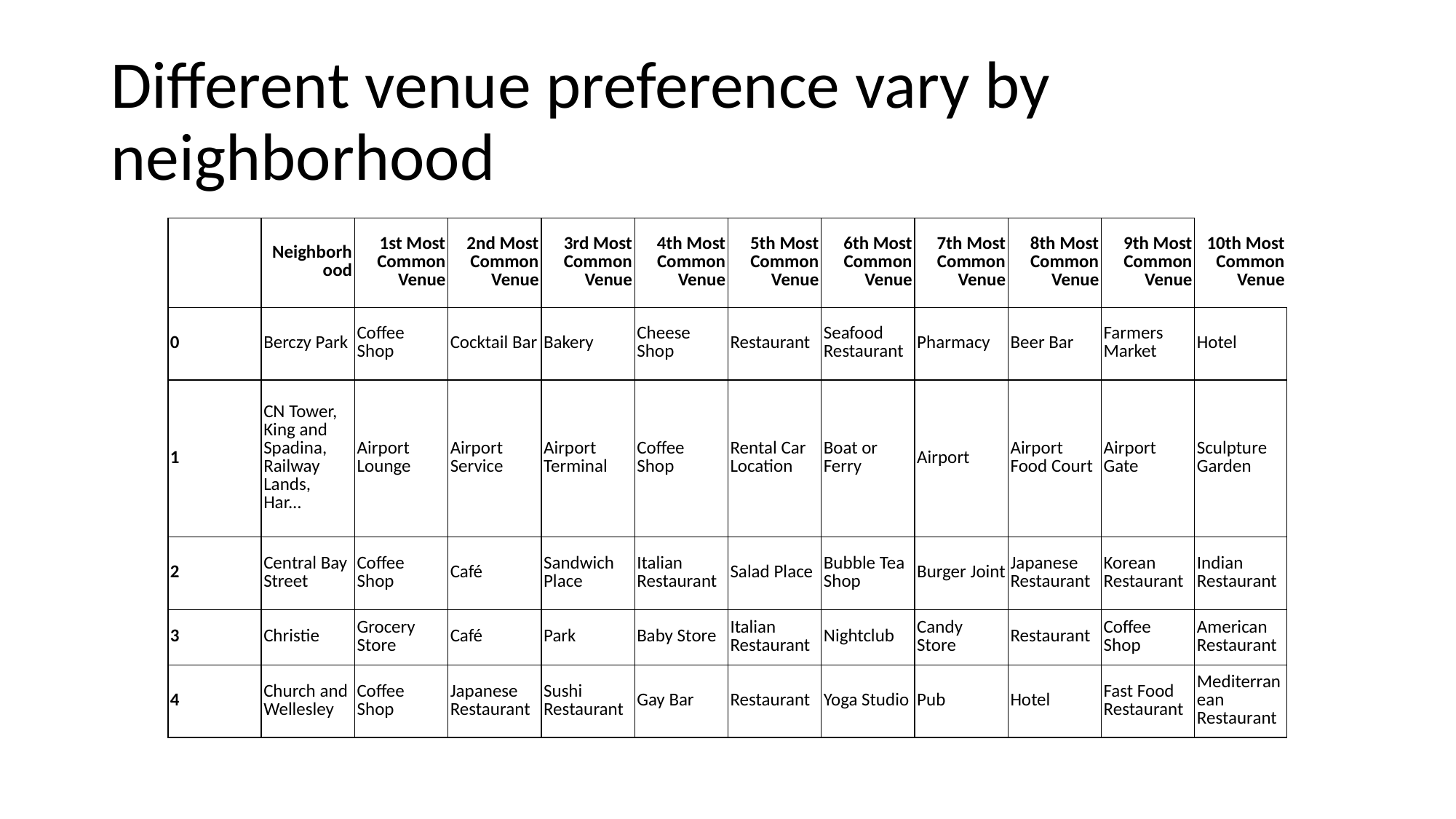

# Different venue preference vary by neighborhood
|  | Neighborhood | 1st Most Common Venue | 2nd Most Common Venue | 3rd Most Common Venue | 4th Most Common Venue | 5th Most Common Venue | 6th Most Common Venue | 7th Most Common Venue | 8th Most Common Venue | 9th Most Common Venue | 10th Most Common Venue |
| --- | --- | --- | --- | --- | --- | --- | --- | --- | --- | --- | --- |
| 0 | Berczy Park | Coffee Shop | Cocktail Bar | Bakery | Cheese Shop | Restaurant | Seafood Restaurant | Pharmacy | Beer Bar | Farmers Market | Hotel |
| 1 | CN Tower, King and Spadina, Railway Lands, Har... | Airport Lounge | Airport Service | Airport Terminal | Coffee Shop | Rental Car Location | Boat or Ferry | Airport | Airport Food Court | Airport Gate | Sculpture Garden |
| 2 | Central Bay Street | Coffee Shop | Café | Sandwich Place | Italian Restaurant | Salad Place | Bubble Tea Shop | Burger Joint | Japanese Restaurant | Korean Restaurant | Indian Restaurant |
| 3 | Christie | Grocery Store | Café | Park | Baby Store | Italian Restaurant | Nightclub | Candy Store | Restaurant | Coffee Shop | American Restaurant |
| 4 | Church and Wellesley | Coffee Shop | Japanese Restaurant | Sushi Restaurant | Gay Bar | Restaurant | Yoga Studio | Pub | Hotel | Fast Food Restaurant | Mediterranean Restaurant |